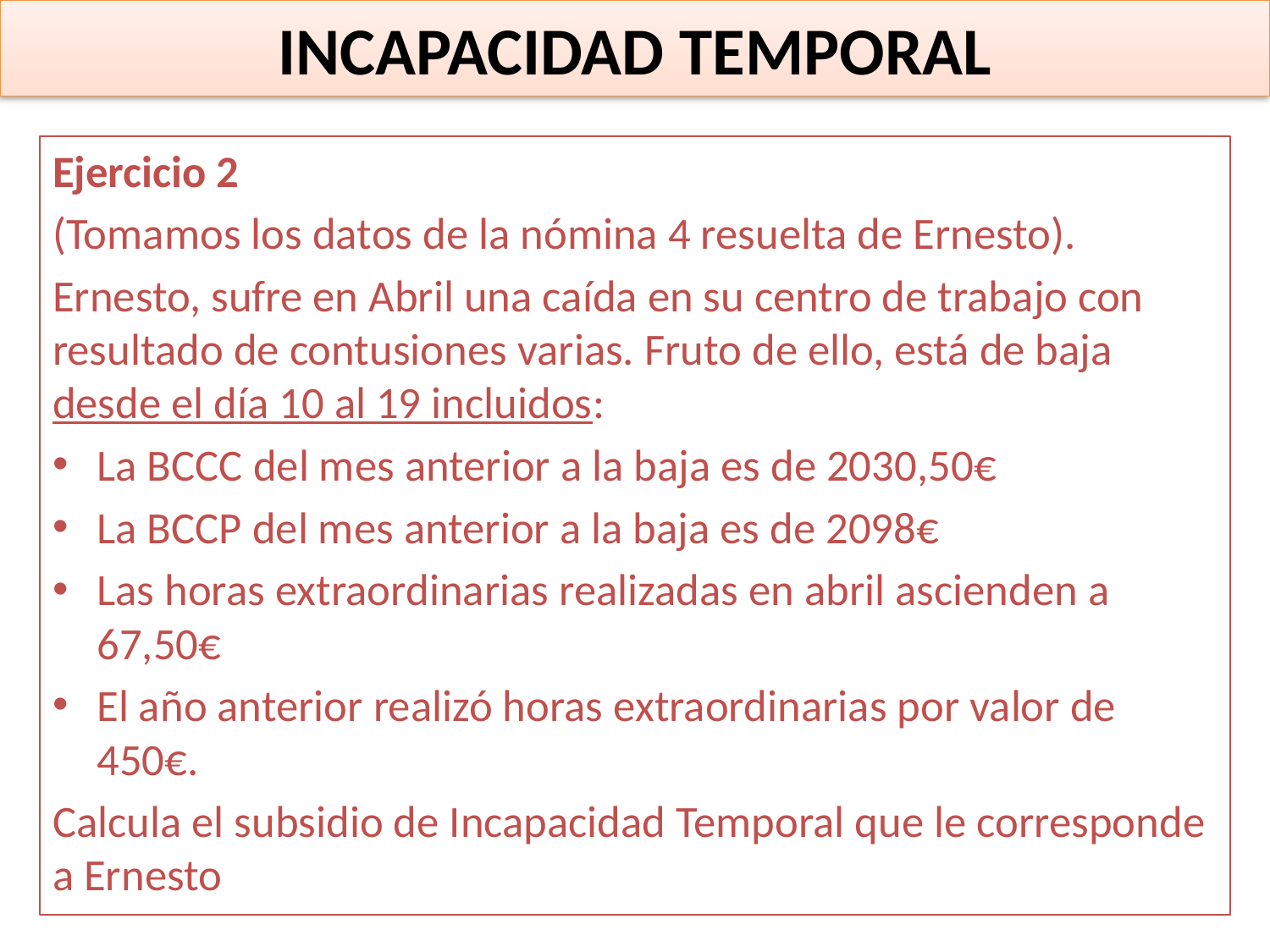

# INCAPACIDAD TEMPORAL
Ejercicio 2
(Tomamos los datos de la nómina 4 resuelta de Ernesto).
Ernesto, sufre en Abril una caída en su centro de trabajo con resultado de contusiones varias. Fruto de ello, está de baja desde el día 10 al 19 incluidos:
La BCCC del mes anterior a la baja es de 2030,50€
La BCCP del mes anterior a la baja es de 2098€
Las horas extraordinarias realizadas en abril ascienden a 67,50€
El año anterior realizó horas extraordinarias por valor de 450€.
Calcula el subsidio de Incapacidad Temporal que le corresponde a Ernesto